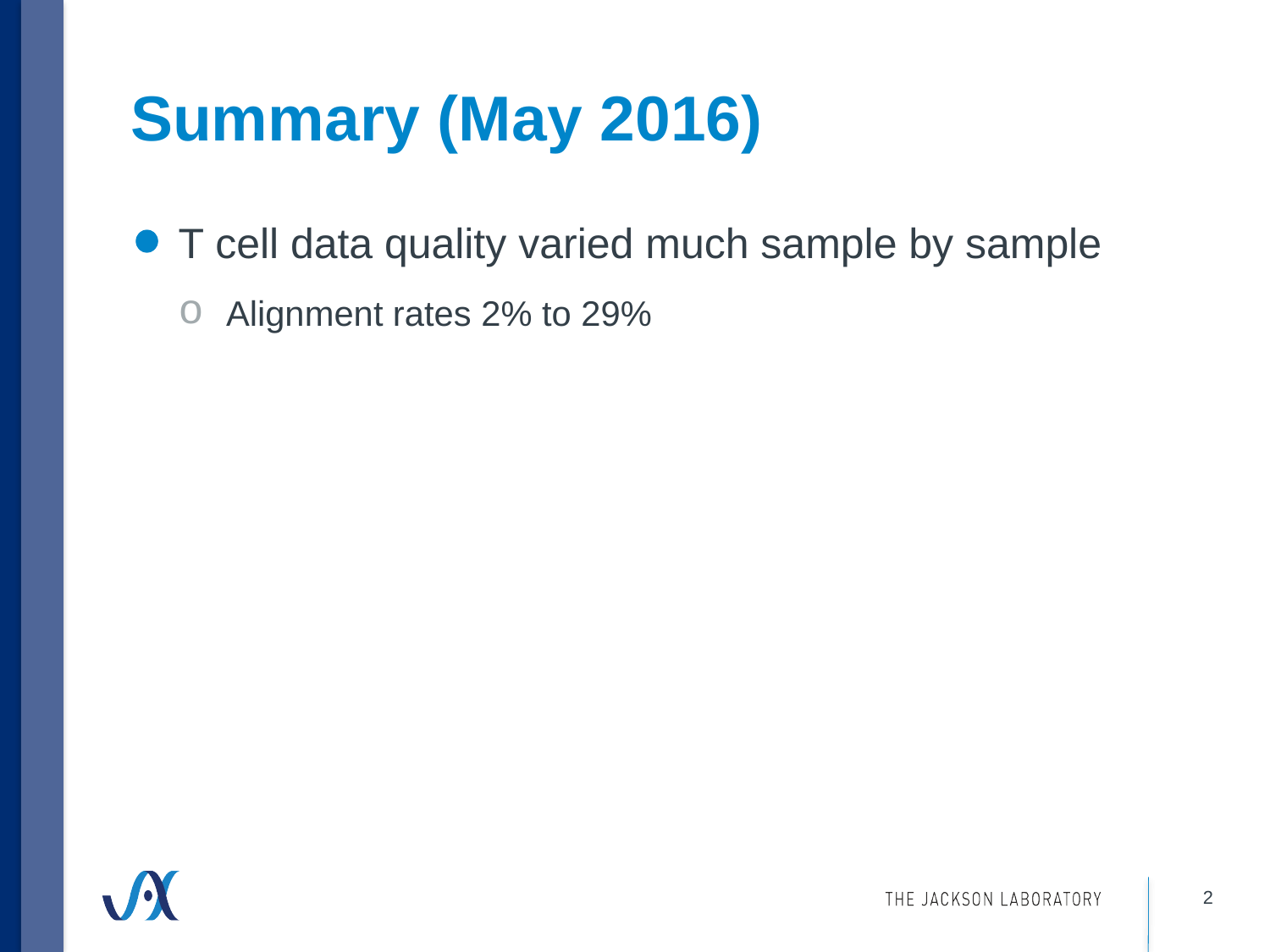

# Summary (May 2016)
T cell data quality varied much sample by sample
Alignment rates 2% to 29%
2